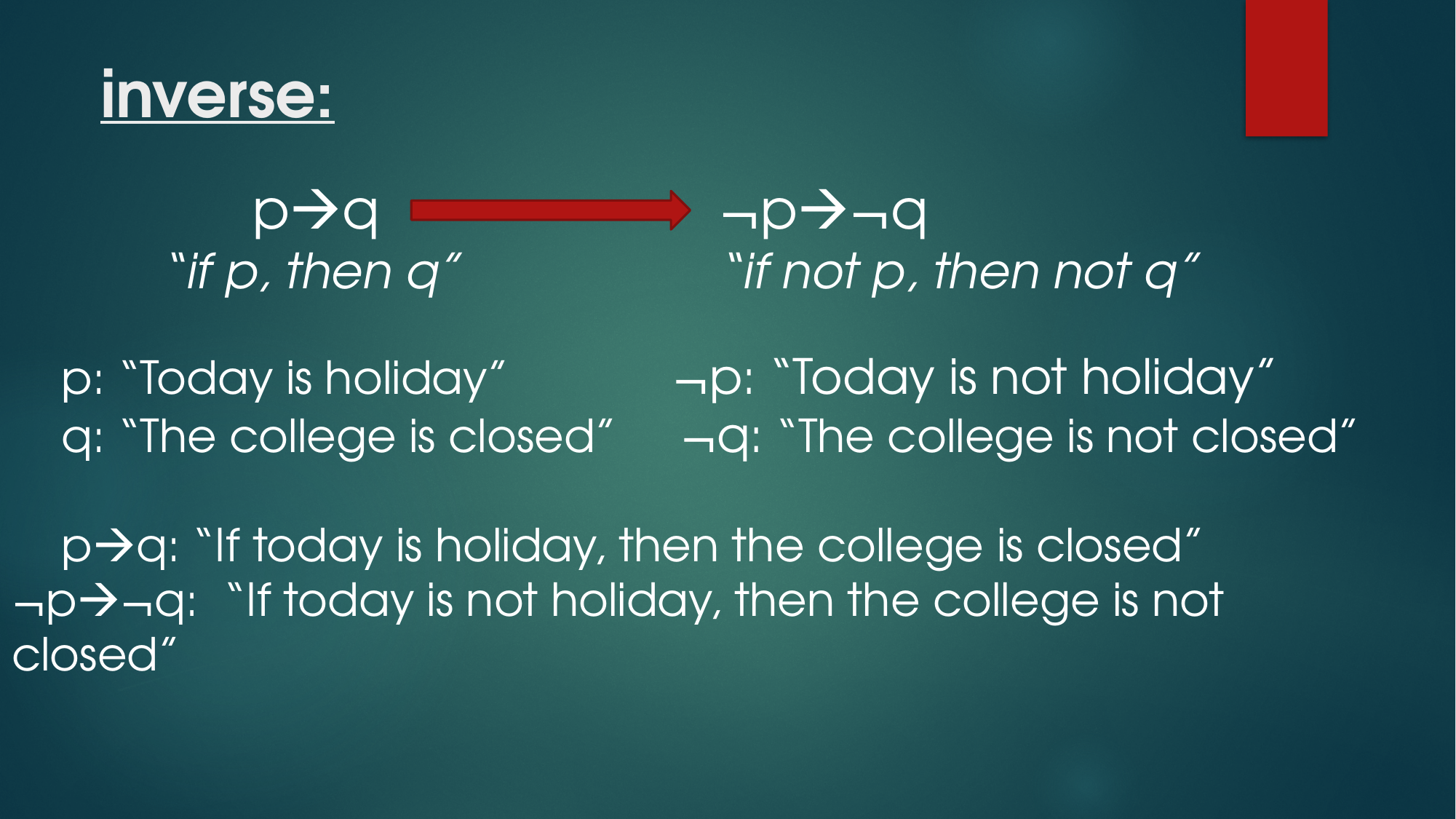

# inverse:
      p🡪q
“if p, then q”
¬p🡪¬q
“if not p, then not q”

    p: “Today is holiday”             ¬p: “Today is not holiday”
    q: “The college is closed”     ¬q: “The college is not closed”

    p🡪q: “If today is holiday, then the college is closed”
¬p🡪¬q:  “If today is not holiday, then the college is not closed”